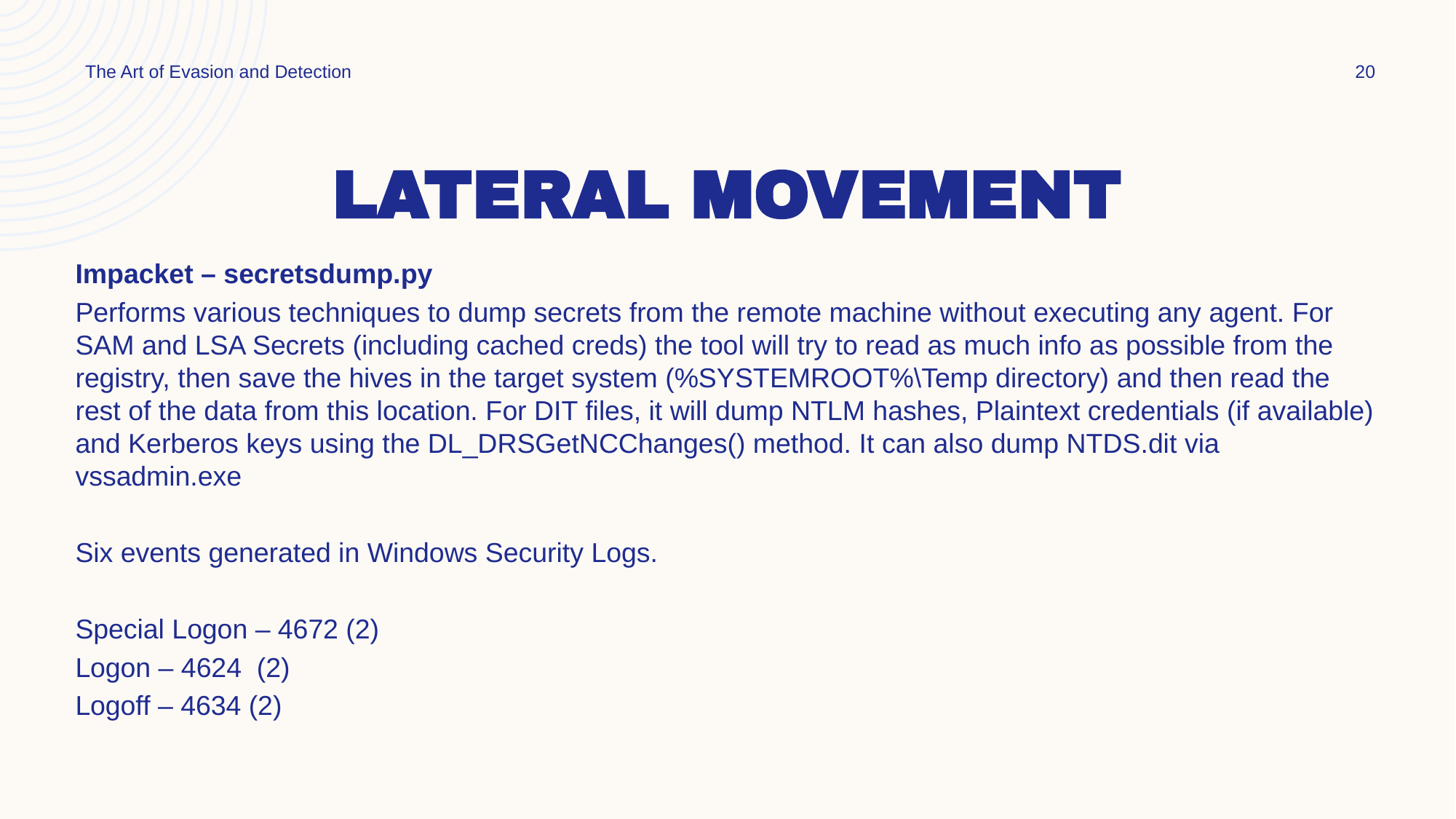

The Art of Evasion and Detection
20
# Lateral Movement
Impacket – secretsdump.py
Performs various techniques to dump secrets from the remote machine without executing any agent. For SAM and LSA Secrets (including cached creds) the tool will try to read as much info as possible from the registry, then save the hives in the target system (%SYSTEMROOT%\Temp directory) and then read the rest of the data from this location. For DIT files, it will dump NTLM hashes, Plaintext credentials (if available) and Kerberos keys using the DL_DRSGetNCChanges() method. It can also dump NTDS.dit via vssadmin.exe

Six events generated in Windows Security Logs.

Special Logon – 4672 (2)
Logon – 4624  (2)
Logoff – 4634 (2)